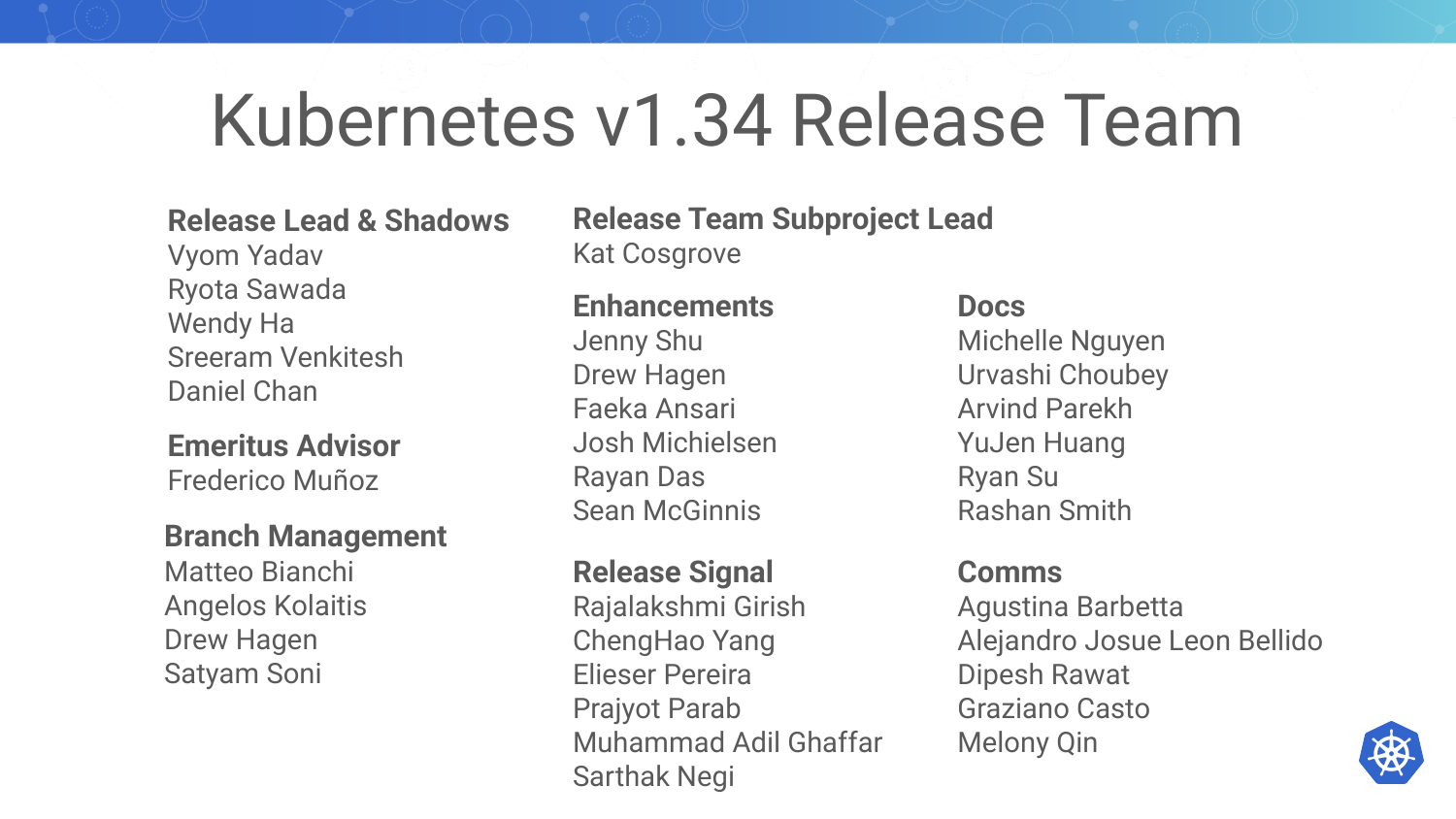

# Kubernetes v1.34 Release Team
Release Lead & Shadows
Vyom Yadav
Ryota Sawada
Wendy Ha
Sreeram Venkitesh
Daniel Chan
Release Team Subproject Lead
Kat Cosgrove
Enhancements
Jenny Shu
Drew Hagen
Faeka Ansari
Josh Michielsen
Rayan Das
Sean McGinnis
Docs
Michelle Nguyen
Urvashi Choubey
Arvind Parekh
YuJen Huang
Ryan Su
Rashan Smith
Emeritus Advisor
Frederico Muñoz

Branch Management
Matteo Bianchi
Angelos Kolaitis
Drew Hagen
Satyam Soni
Release Signal
Rajalakshmi Girish
ChengHao Yang
Elieser Pereira
Prajyot Parab
Muhammad Adil Ghaffar
Sarthak Negi
Comms
Agustina Barbetta
Alejandro Josue Leon Bellido
Dipesh Rawat
Graziano Casto
Melony Qin